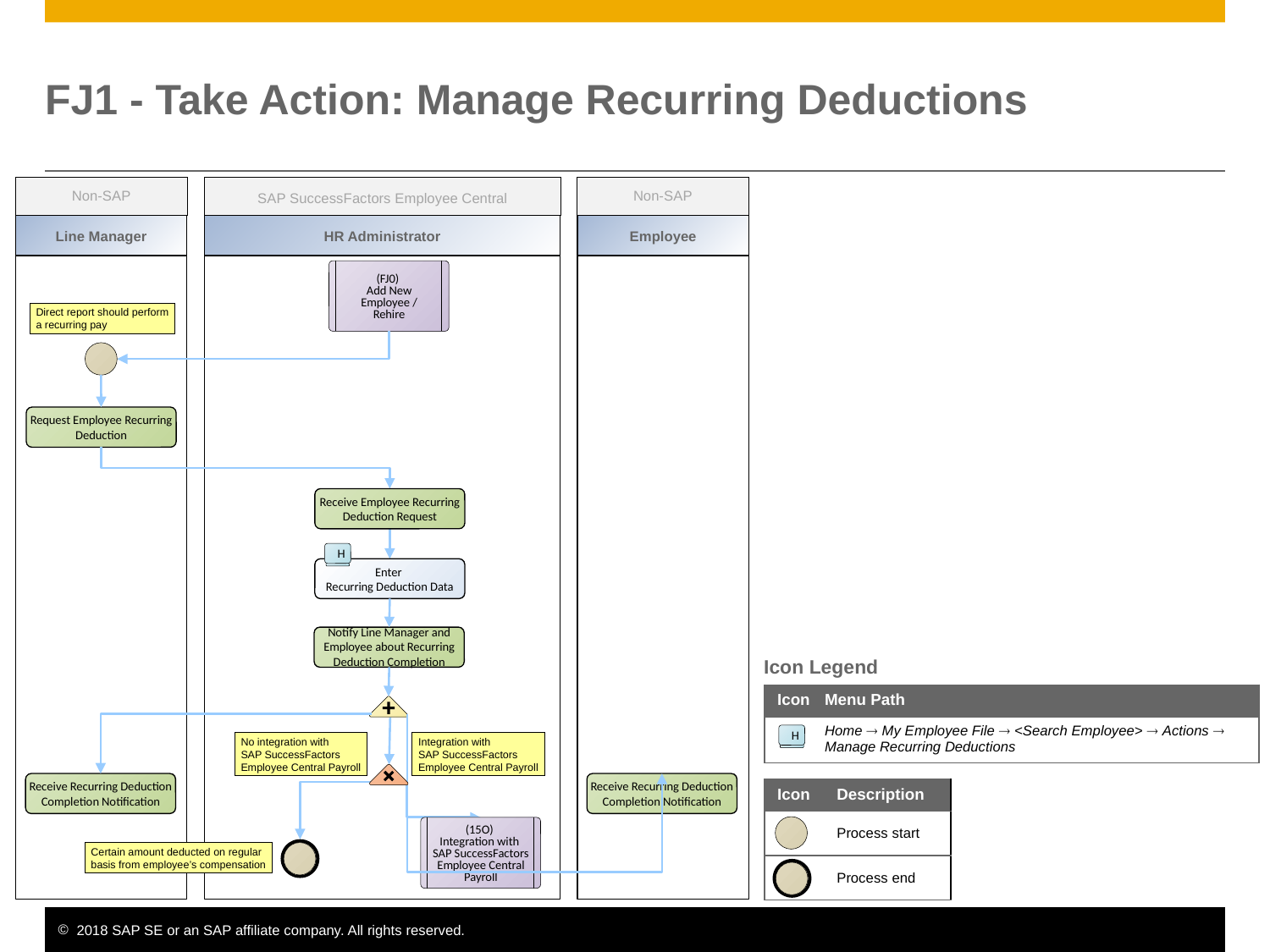

# FJ1 - Take Action: Manage Recurring Deductions
Non-SAP
SAP SuccessFactors Employee Central
Non-SAP
Line Manager
HR Administrator
Employee

(FJ0)
Add New Employee / Rehire
Direct report should perform
a recurring pay

Request Employee Recurring Deduction

Receive Employee Recurring Deduction Request
H

Enter
Recurring Deduction Data

Notify Line Manager and Employee about Recurring Deduction Completion
Icon Legend
| Icon | Menu Path |
| --- | --- |
|  | Home → My Employee File → <Search Employee> → Actions → Manage Recurring Deductions |

H

No integration with
SAP SuccessFactors
Employee Central Payroll
Integration with
SAP SuccessFactors
Employee Central Payroll

Receive Recurring Deduction Completion Notification

Receive Recurring Deduction Completion Notification

| Icon | Description |
| --- | --- |
|  | Process start |
|  | Process end |

(15O)
Integration with
SAP SuccessFactors Employee Central Payroll

Certain amount deducted on regular
basis from employee’s compensation